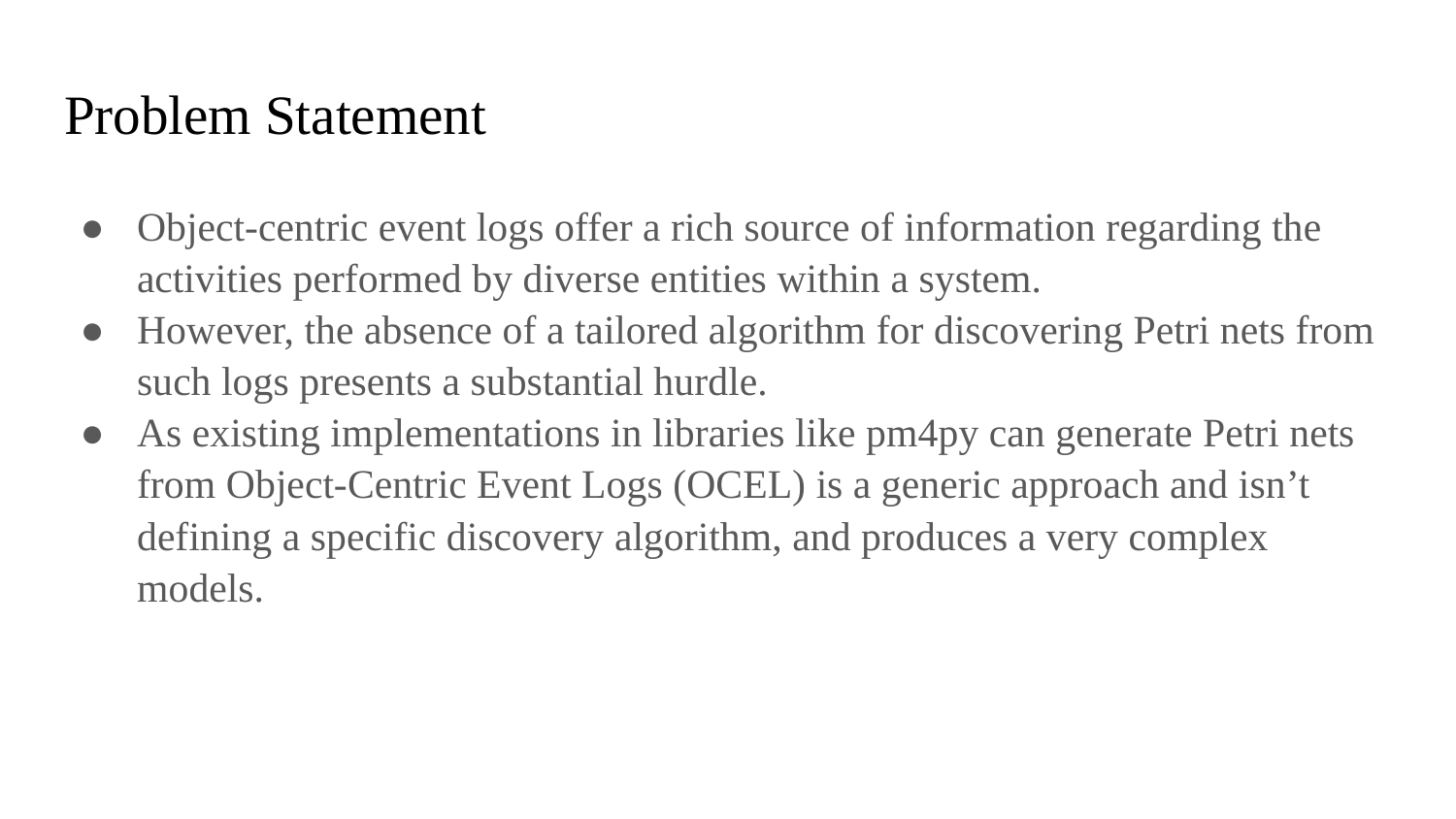

# Problem Statement
Object-centric event logs offer a rich source of information regarding the activities performed by diverse entities within a system.
However, the absence of a tailored algorithm for discovering Petri nets from such logs presents a substantial hurdle.
As existing implementations in libraries like pm4py can generate Petri nets from Object-Centric Event Logs (OCEL) is a generic approach and isn’t defining a specific discovery algorithm, and produces a very complex models.